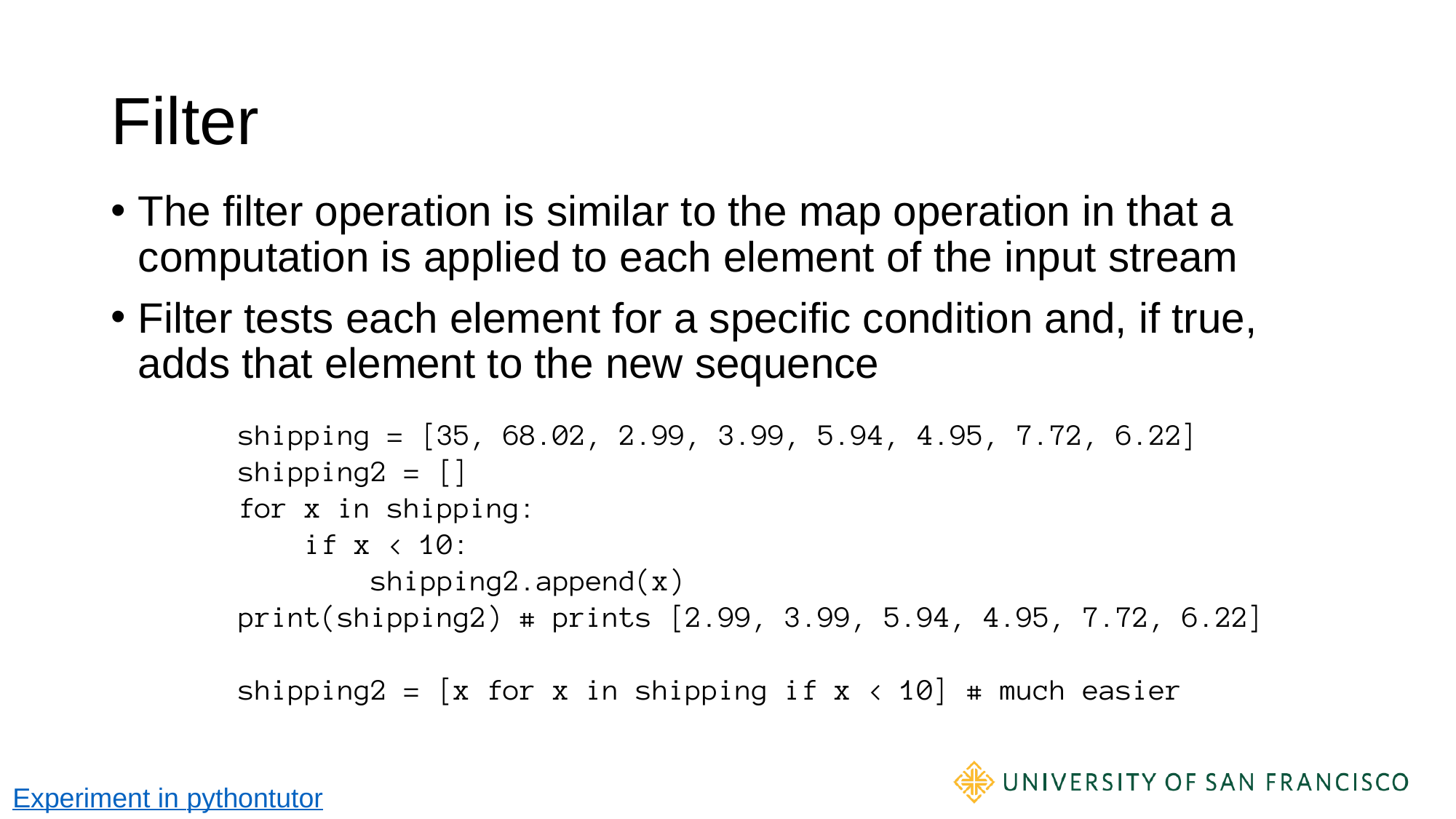

# Filter
The filter operation is similar to the map operation in that a computation is applied to each element of the input stream
Filter tests each element for a specific condition and, if true, adds that element to the new sequence
shipping = [35, 68.02, 2.99, 3.99, 5.94, 4.95, 7.72, 6.22]
shipping2 = []
for x in shipping:
    if x < 10:
        shipping2.append(x)
print(shipping2) # prints [2.99, 3.99, 5.94, 4.95, 7.72, 6.22]

shipping2 = [x for x in shipping if x < 10] # much easier
Experiment in pythontutor